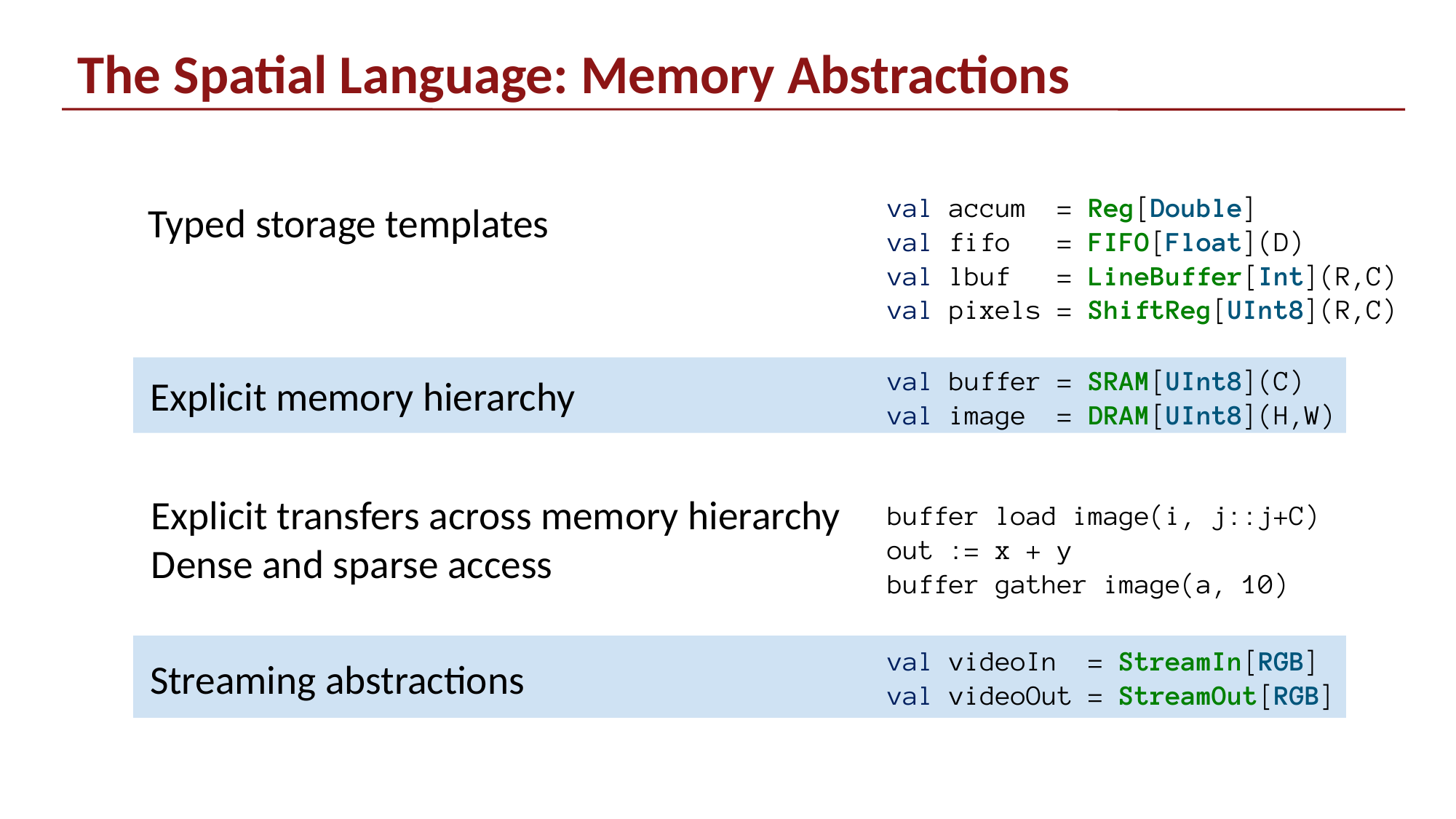

# The Spatial Language: Memory Abstractions
val accum  = Reg[Double]
val fifo   = FIFO[Float](D)
val lbuf   = LineBuffer[Int](R,C)
val pixels = ShiftReg[UInt8](R,C)

Typed storage templates
val buffer = SRAM[UInt8](C)
val image  = DRAM[UInt8](H,W)

Explicit memory hierarchy
Explicit transfers across memory hierarchy
Dense and sparse access
buffer load image(i, j::j+C)
out := x + y
buffer gather image(a, 10)

val videoIn  = StreamIn[RGB]
val videoOut = StreamOut[RGB]

Streaming abstractions